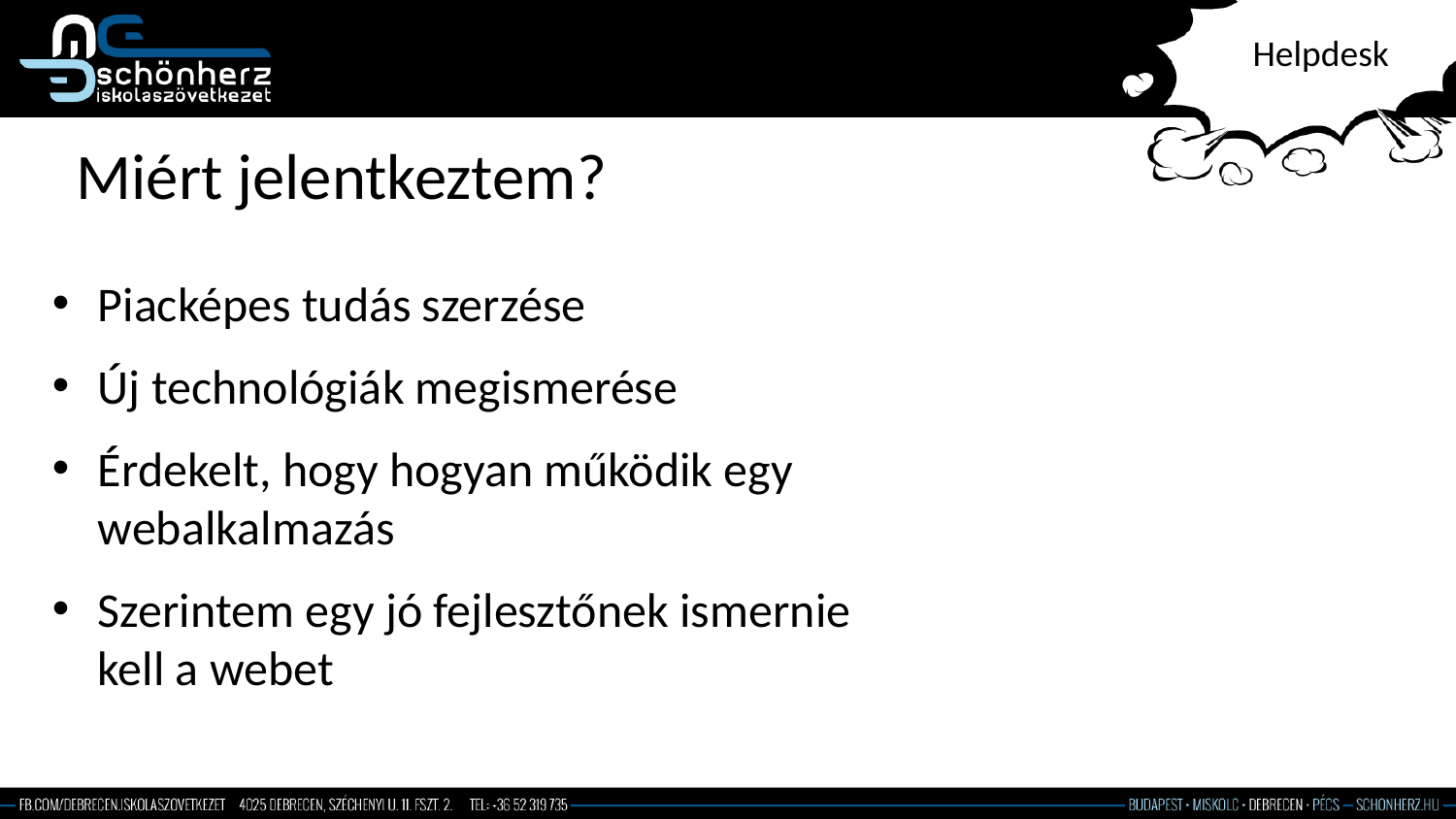

# Helpdesk
Miért jelentkeztem?

Piacképes tudás szerzése
Új technológiák megismerése
Érdekelt, hogy hogyan működik egy webalkalmazás
Szerintem egy jó fejlesztőnek ismernie kell a webet